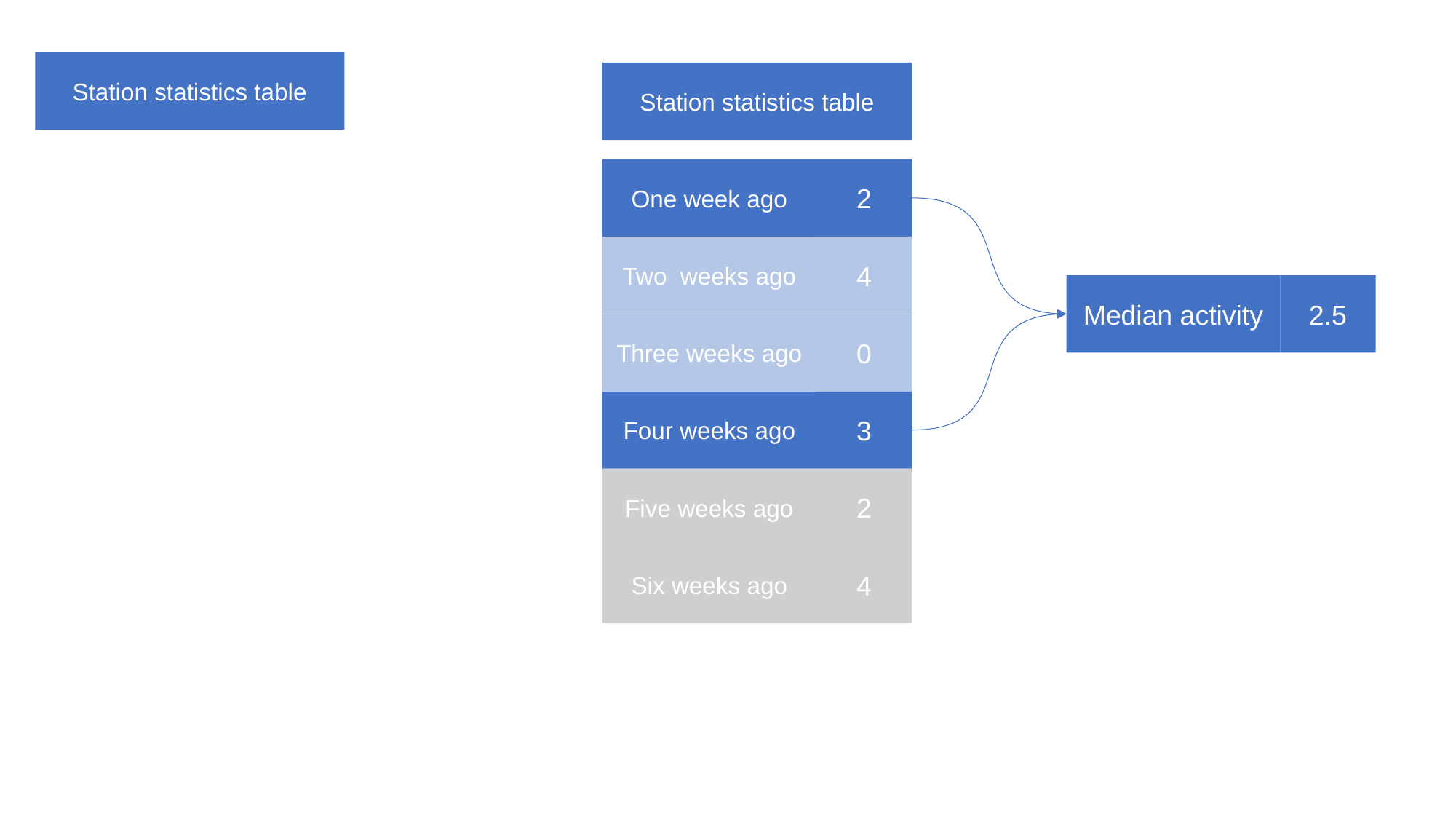

Station statistics table
Station statistics table
One week ago
2
Two  weeks ago
4
Median activity
2.5
Three weeks ago
0
Four weeks ago
3
Five weeks ago
2
Six weeks ago
4